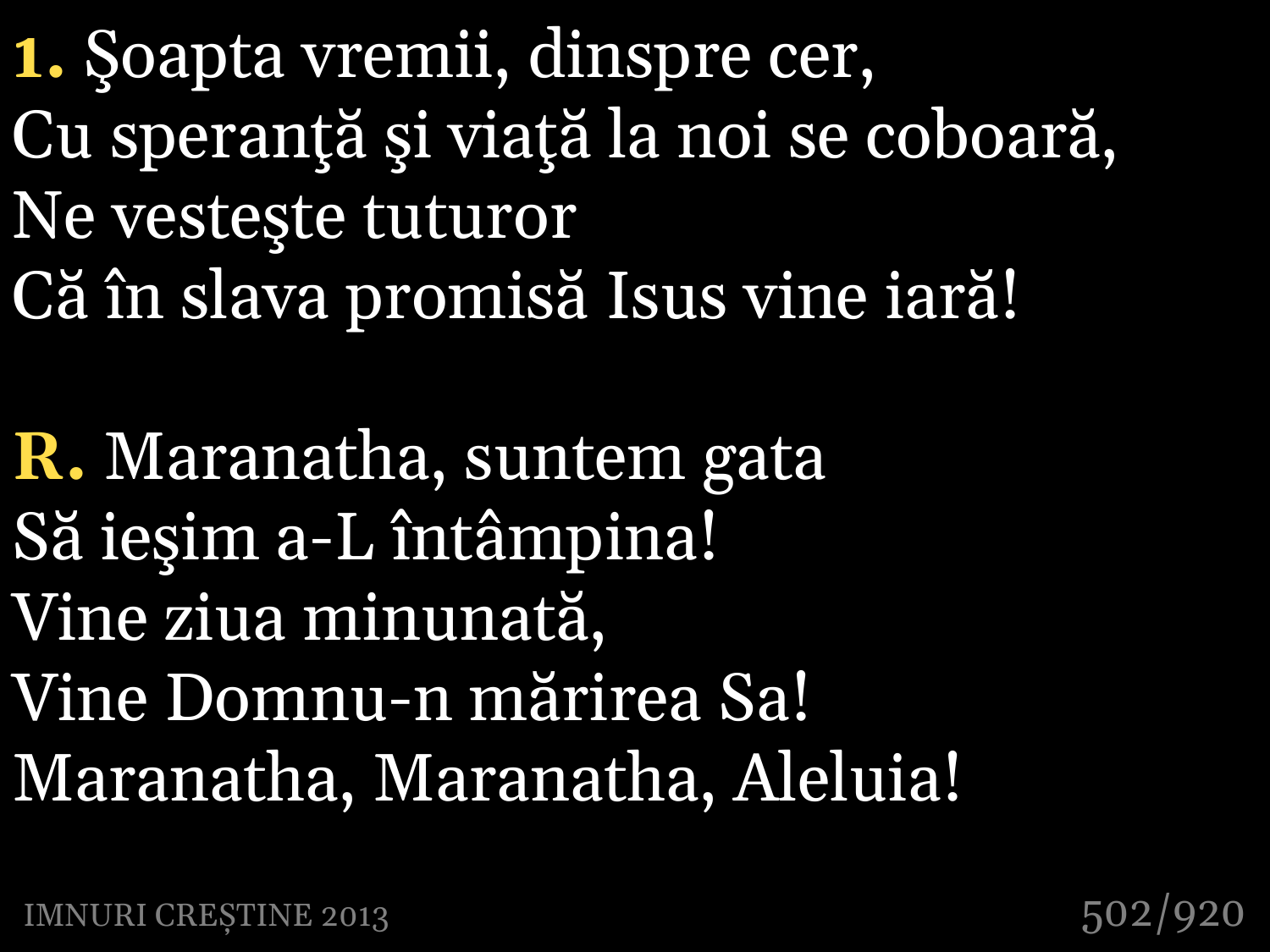

1. Şoapta vremii, dinspre cer,
Cu speranţă şi viaţă la noi se coboară,
Ne vesteşte tuturor
Că în slava promisă Isus vine iară!

R. Maranatha, suntem gata
Să ieşim a-L întâmpina!
Vine ziua minunată,
Vine Domnu-n mărirea Sa!
Maranatha, Maranatha, Aleluia!
502/920
IMNURI CREȘTINE 2013